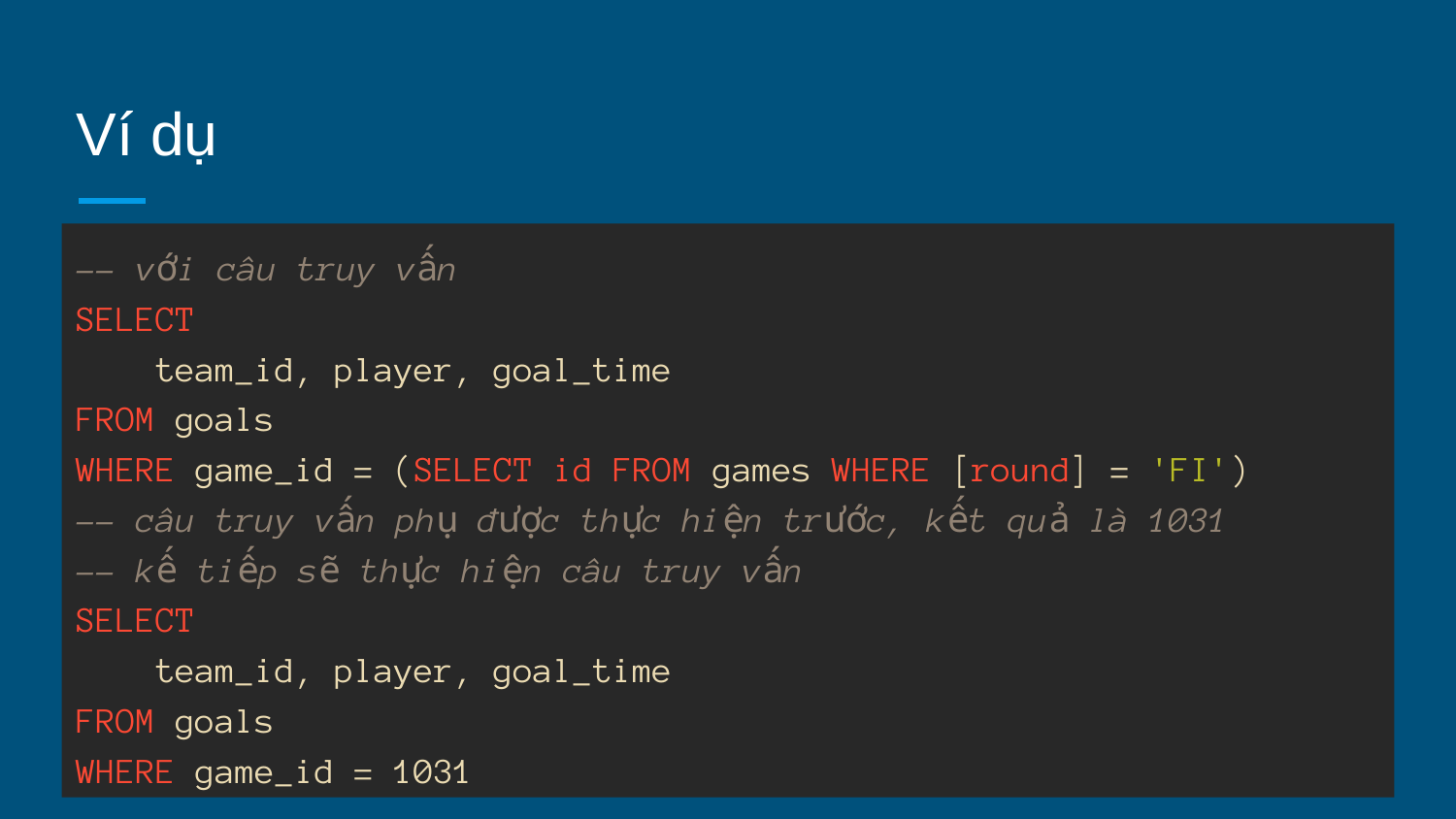

# Ví dụ
-- với câu truy vấn
SELECT
    team_id, player, goal_time
FROM goals
WHERE game_id = (SELECT id FROM games WHERE [round] = 'FI')
-- câu truy vấn phụ được thực hiện trước, kết quả là 1031
-- kế tiếp sẽ thực hiện câu truy vấn
SELECT
    team_id, player, goal_time
FROM goals
WHERE game_id = 1031